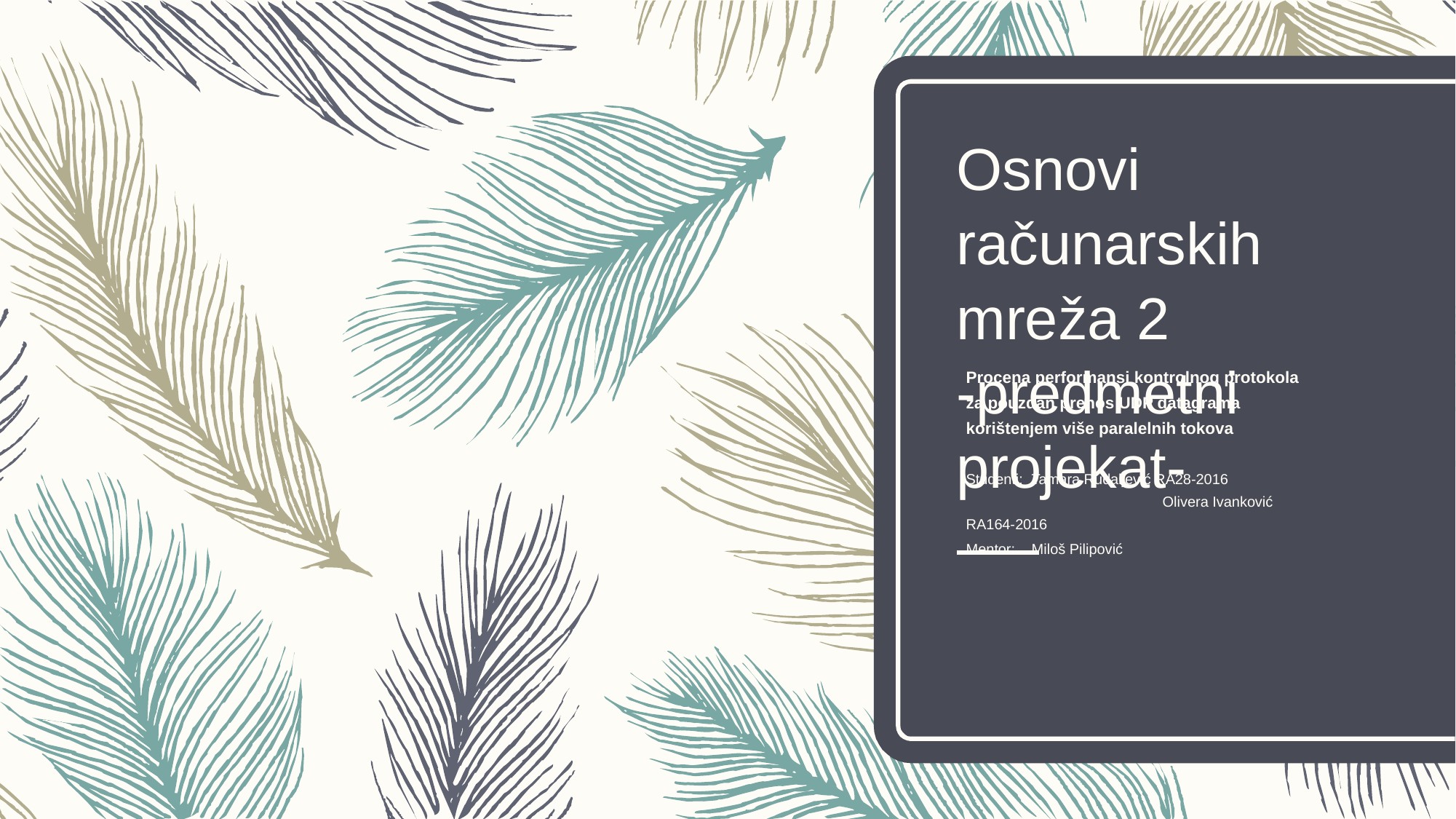

# Osnovi računarskih mreža 2 -predmetni projekat-

Procena performansi kontrolnog protokola za pouzdan prenos UDP datagrama korištenjem više paralelnih tokova

Studenti: 	Tamara Rudaljević RA28-2016                                                                       	Olivera Ivanković RA164-2016
Mentor:	Miloš Pilipović